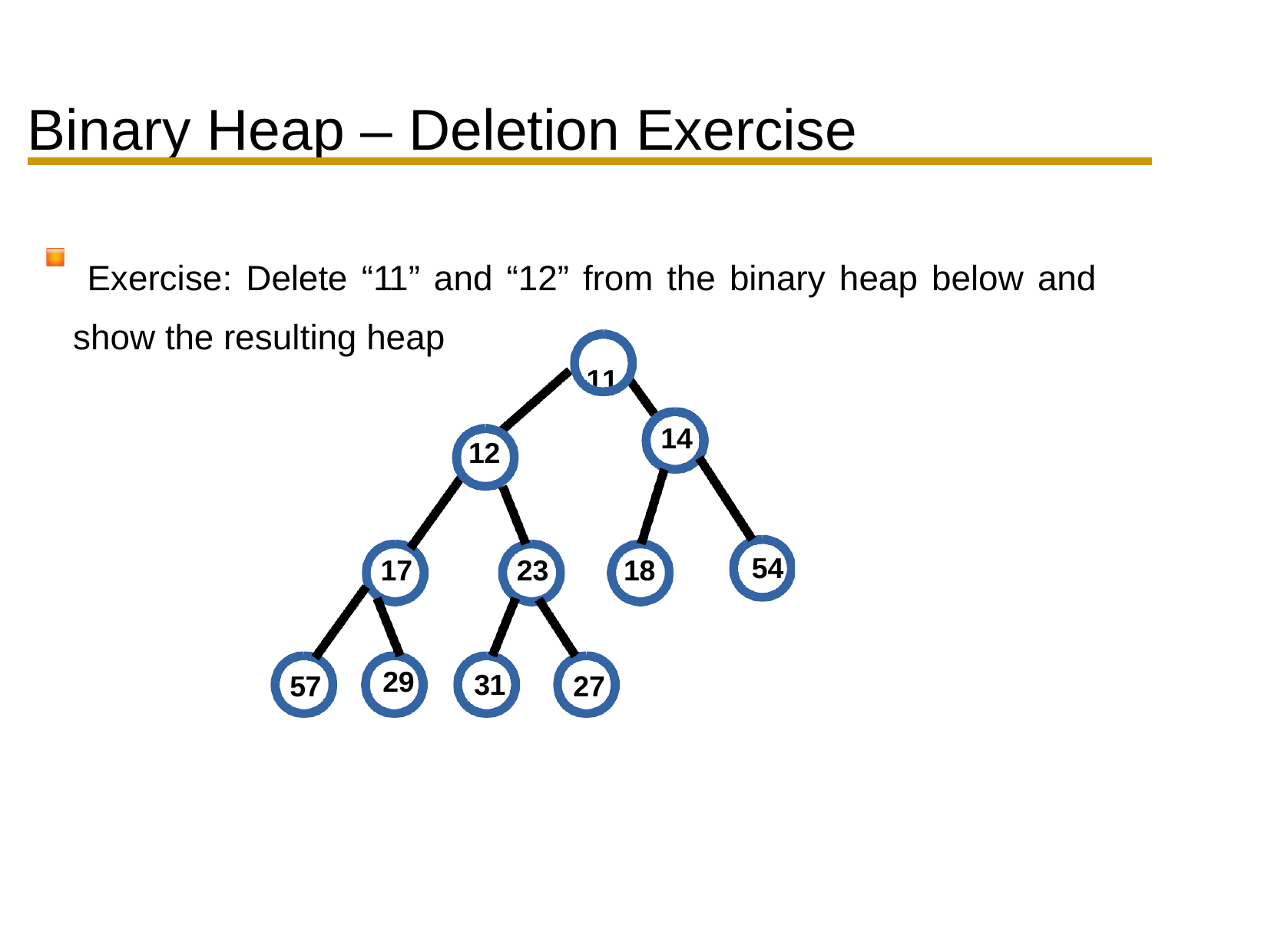

# Binary Heap – Deletion Exercise

Exercise: Delete “11” and “12” from the binary heap below and show the resulting heap
11

14
12
54
17
23
18
29
31
57
27